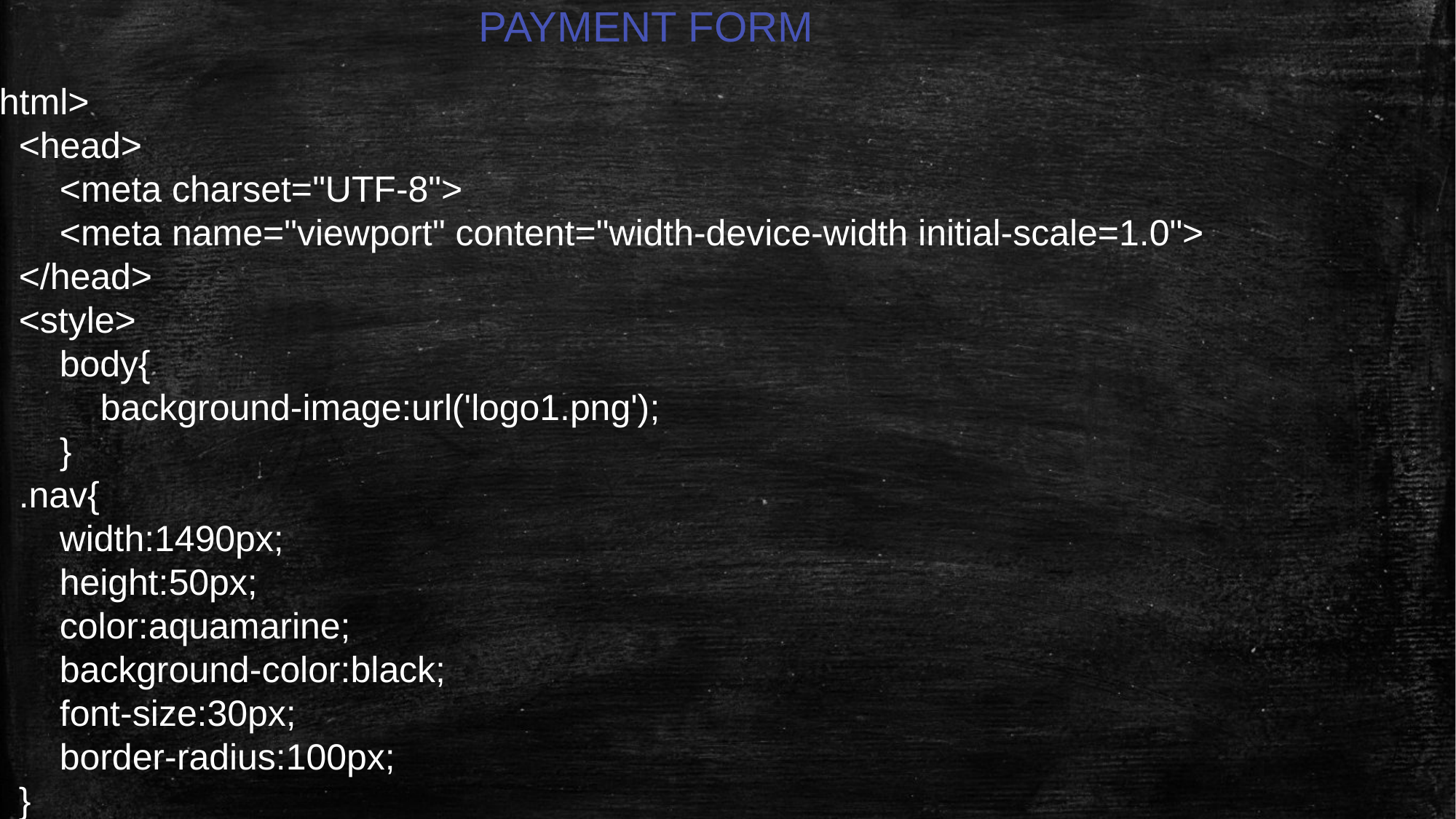

PAYMENT FORM
<html>
    <head>
        <meta charset="UTF-8">
        <meta name="viewport" content="width-device-width initial-scale=1.0">
    </head>
    <style>
        body{
            background-image:url('logo1.png');
        }
    .nav{
        width:1490px;
        height:50px;
        color:aquamarine;
        background-color:black;
        font-size:30px;
        border-radius:100px;
    }